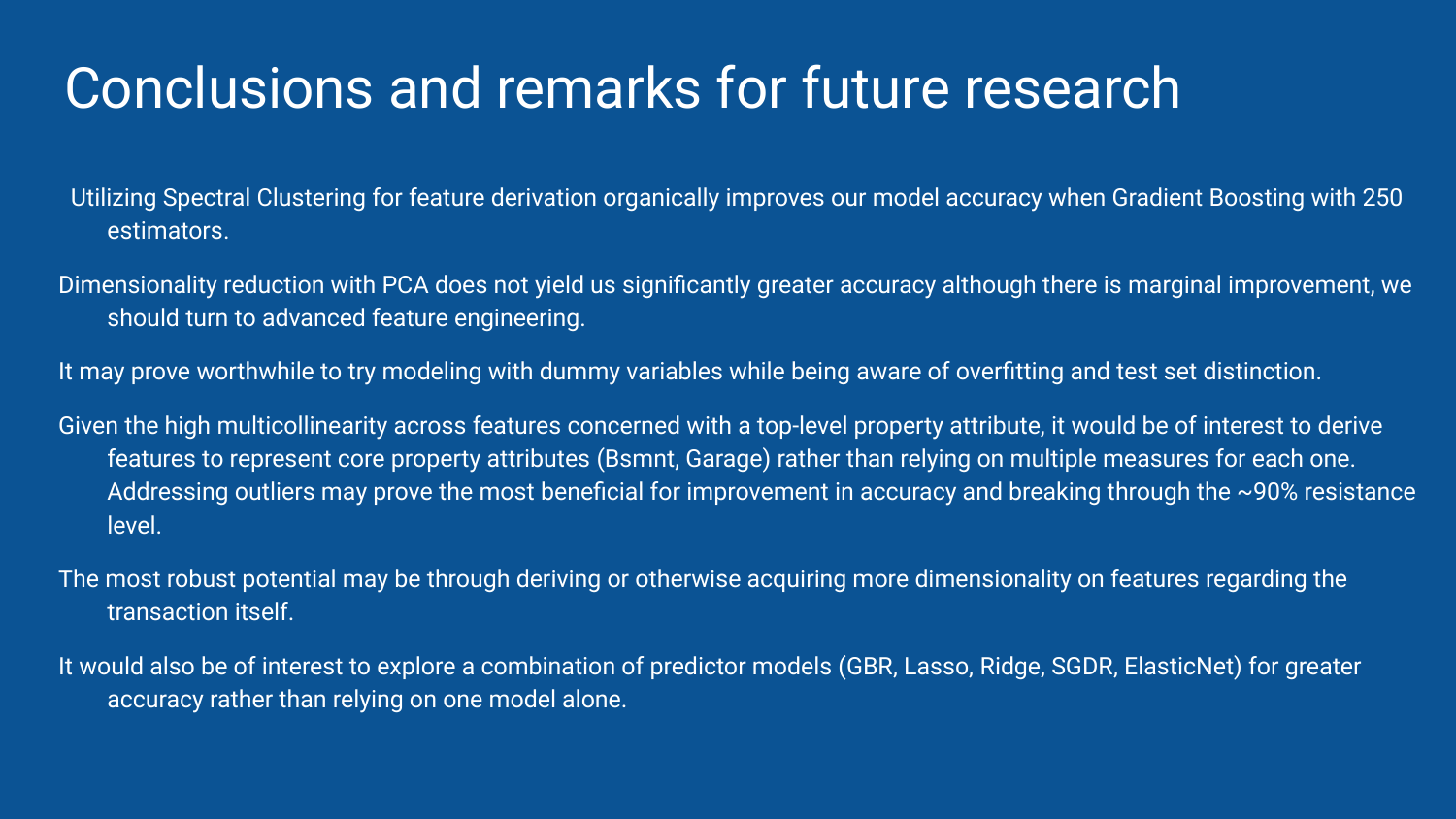

# Conclusions and remarks for future research
  Utilizing Spectral Clustering for feature derivation organically improves our model accuracy when Gradient Boosting with 250 estimators.
Dimensionality reduction with PCA does not yield us significantly greater accuracy although there is marginal improvement, we should turn to advanced feature engineering.
It may prove worthwhile to try modeling with dummy variables while being aware of overfitting and test set distinction.
Given the high multicollinearity across features concerned with a top-level property attribute, it would be of interest to derive features to represent core property attributes (Bsmnt, Garage) rather than relying on multiple measures for each one. Addressing outliers may prove the most beneficial for improvement in accuracy and breaking through the ~90% resistance level.
The most robust potential may be through deriving or otherwise acquiring more dimensionality on features regarding the transaction itself.
It would also be of interest to explore a combination of predictor models (GBR, Lasso, Ridge, SGDR, ElasticNet) for greater accuracy rather than relying on one model alone.